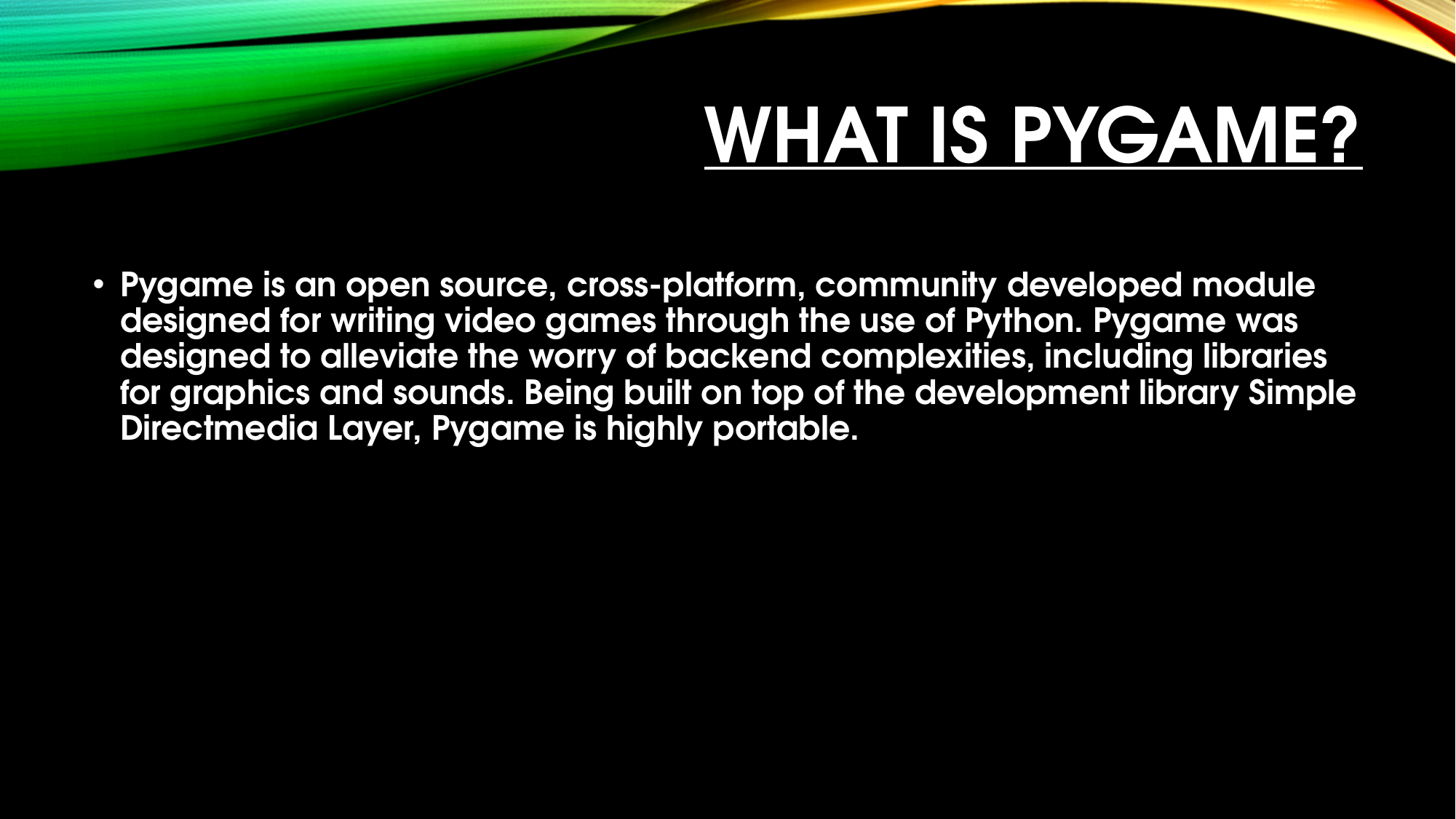

# What is Pygame?
Pygame is an open source, cross-platform, community developed module designed for writing video games through the use of Python. Pygame was designed to alleviate the worry of backend complexities, including libraries for graphics and sounds. Being built on top of the development library Simple Directmedia Layer, Pygame is highly portable.